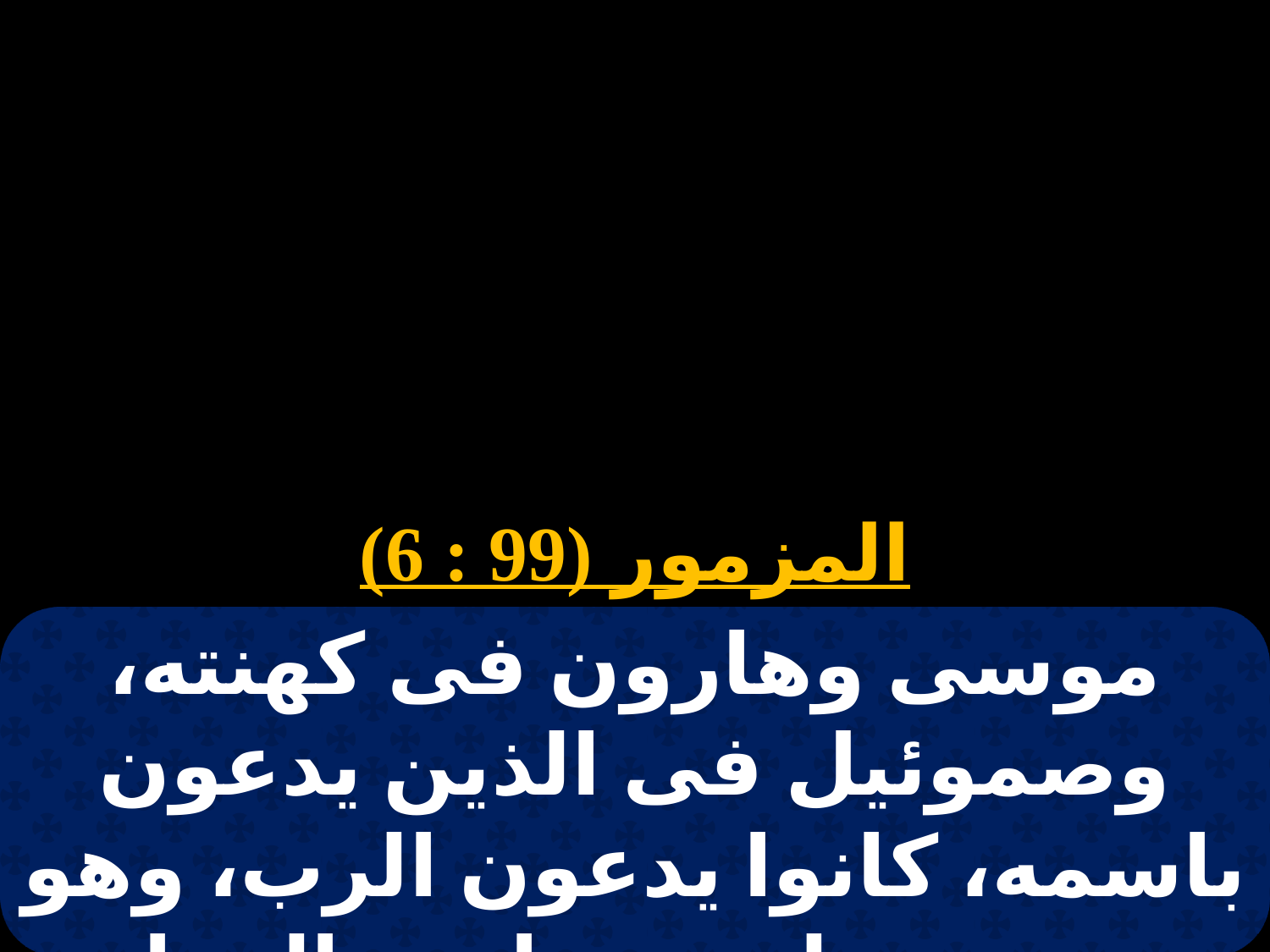

# 13 مسرى
المزمور (99 : 6)
موسى وهارون فى كهنته، وصموئيل فى الذين يدعون باسمه، كانوا يدعون الرب، وهو يستجيب لهم، بعامود الغمام كان يكلمهم.